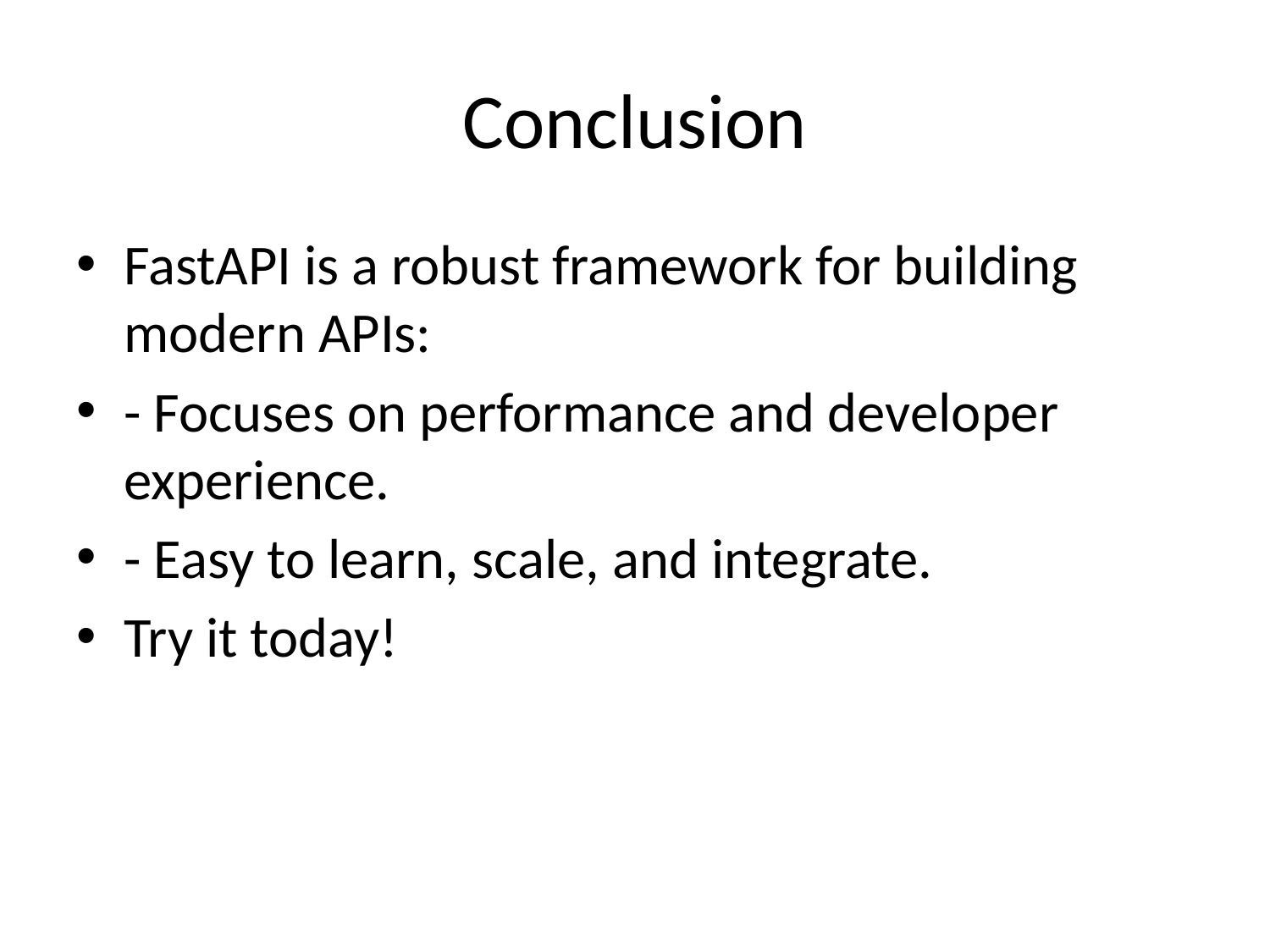

# Conclusion
FastAPI is a robust framework for building modern APIs:
- Focuses on performance and developer experience.
- Easy to learn, scale, and integrate.
Try it today!